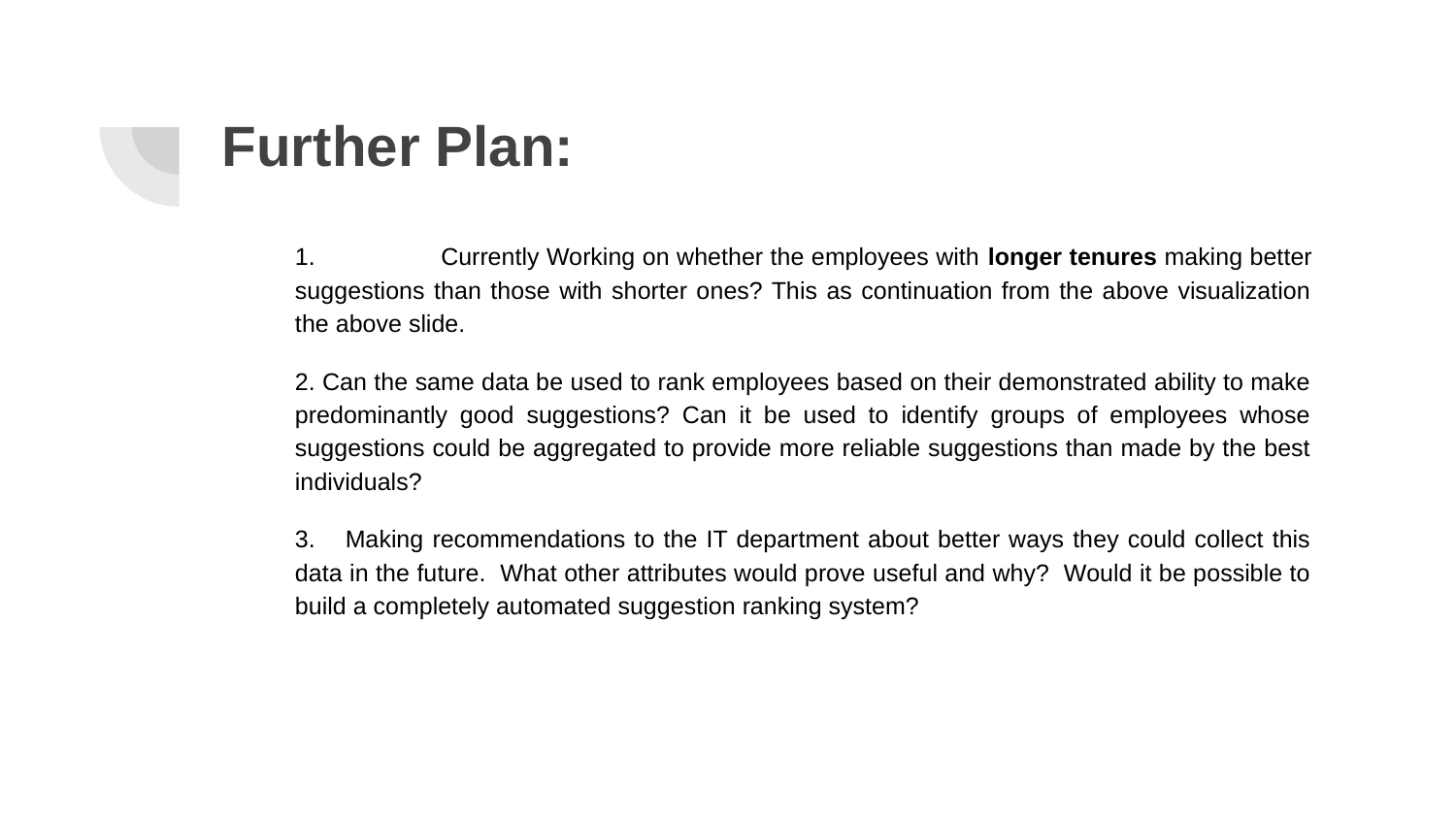

# Further Plan:
1. 	Currently Working on whether the employees with longer tenures making better suggestions than those with shorter ones? This as continuation from the above visualization the above slide.
2. Can the same data be used to rank employees based on their demonstrated ability to make predominantly good suggestions? Can it be used to identify groups of employees whose suggestions could be aggregated to provide more reliable suggestions than made by the best individuals?
3.     Making recommendations to the IT department about better ways they could collect this data in the future.  What other attributes would prove useful and why?  Would it be possible to build a completely automated suggestion ranking system?